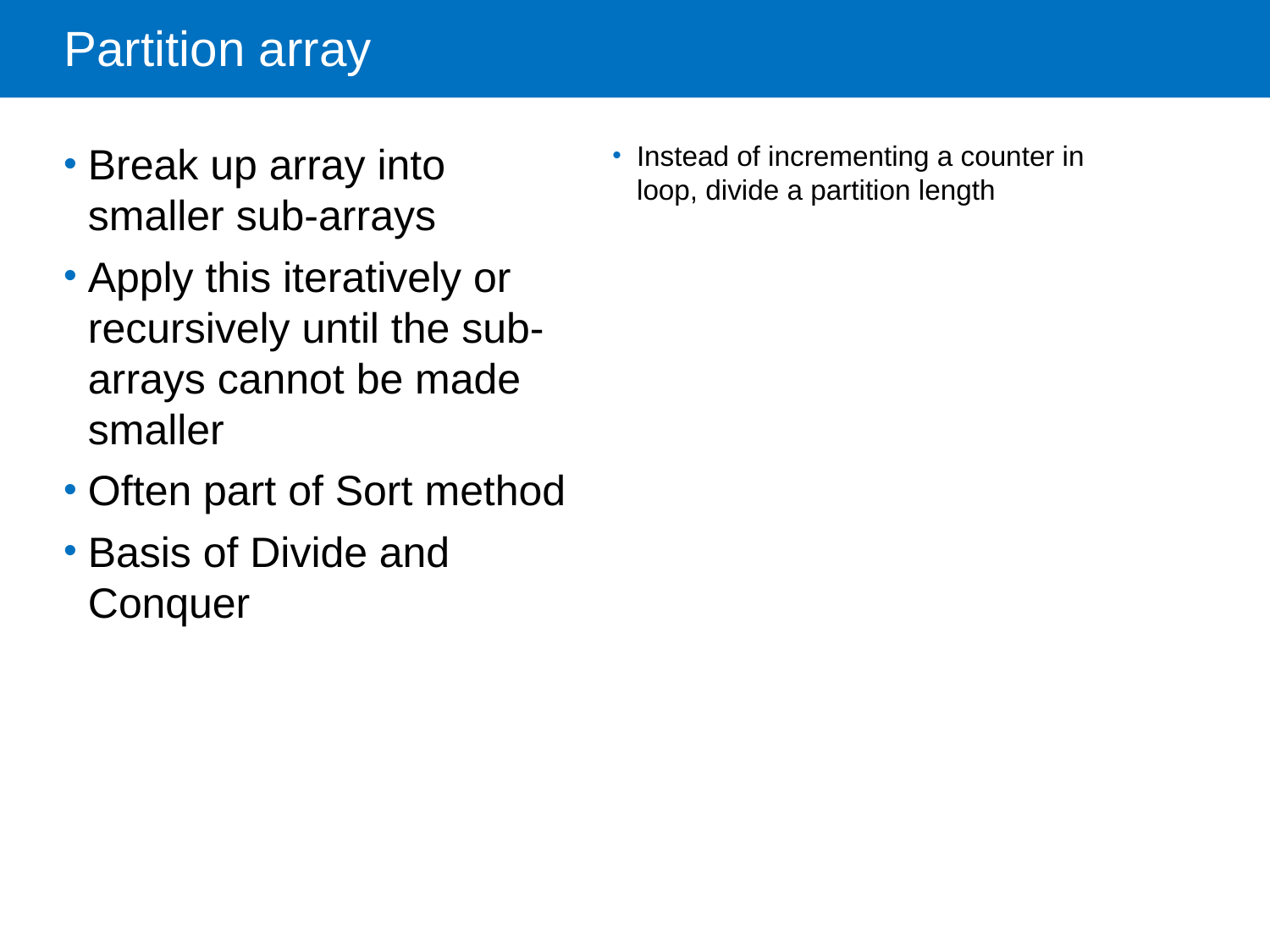

# Partition array
Break up array into smaller sub-arrays
Apply this iteratively or recursively until the sub-arrays cannot be made smaller
Often part of Sort method
Basis of Divide and Conquer
Instead of incrementing a counter in loop, divide a partition length